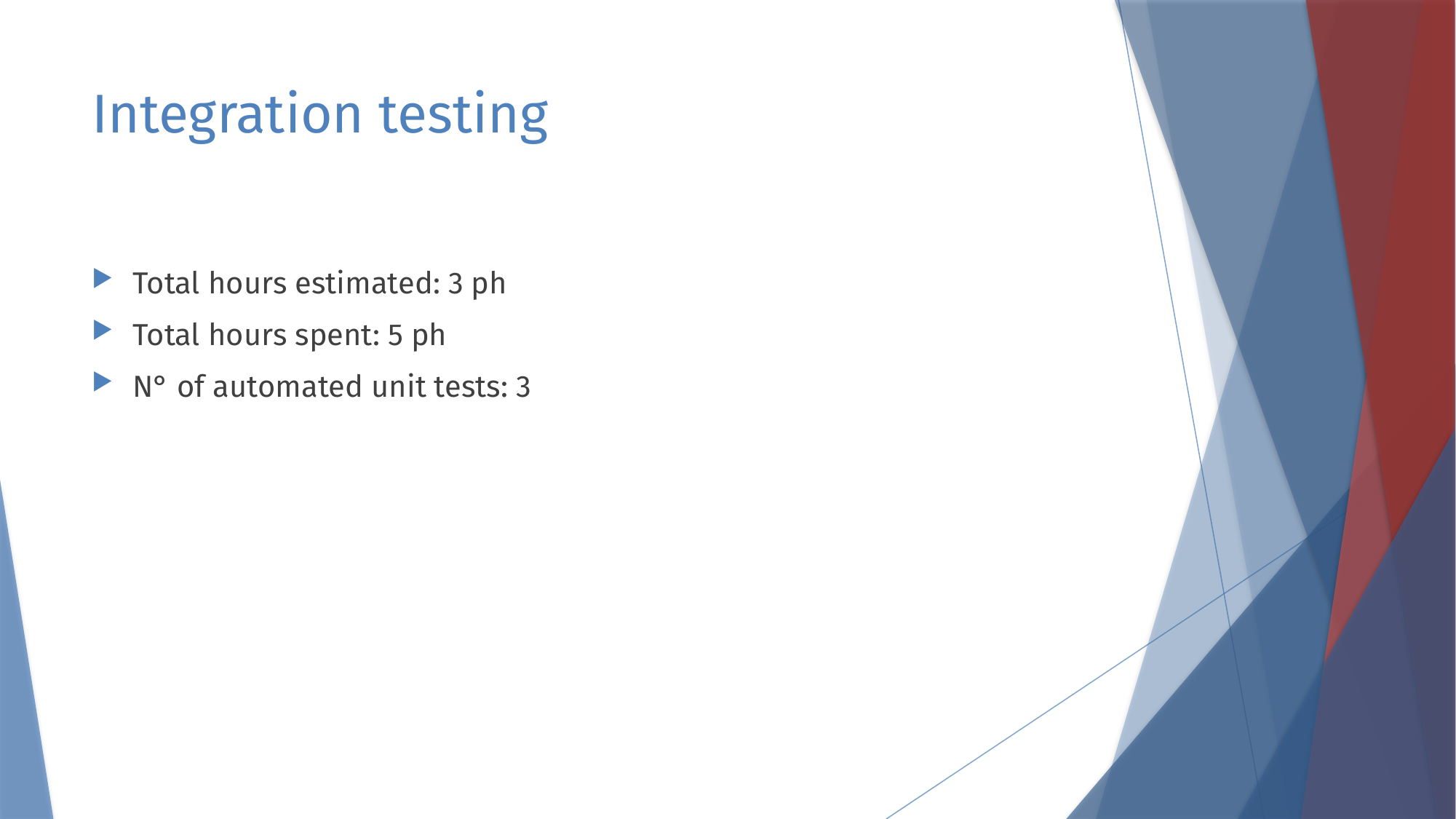

# Integration testing
Total hours estimated: 3 ph
Total hours spent: 5 ph
N° of automated unit tests: 3